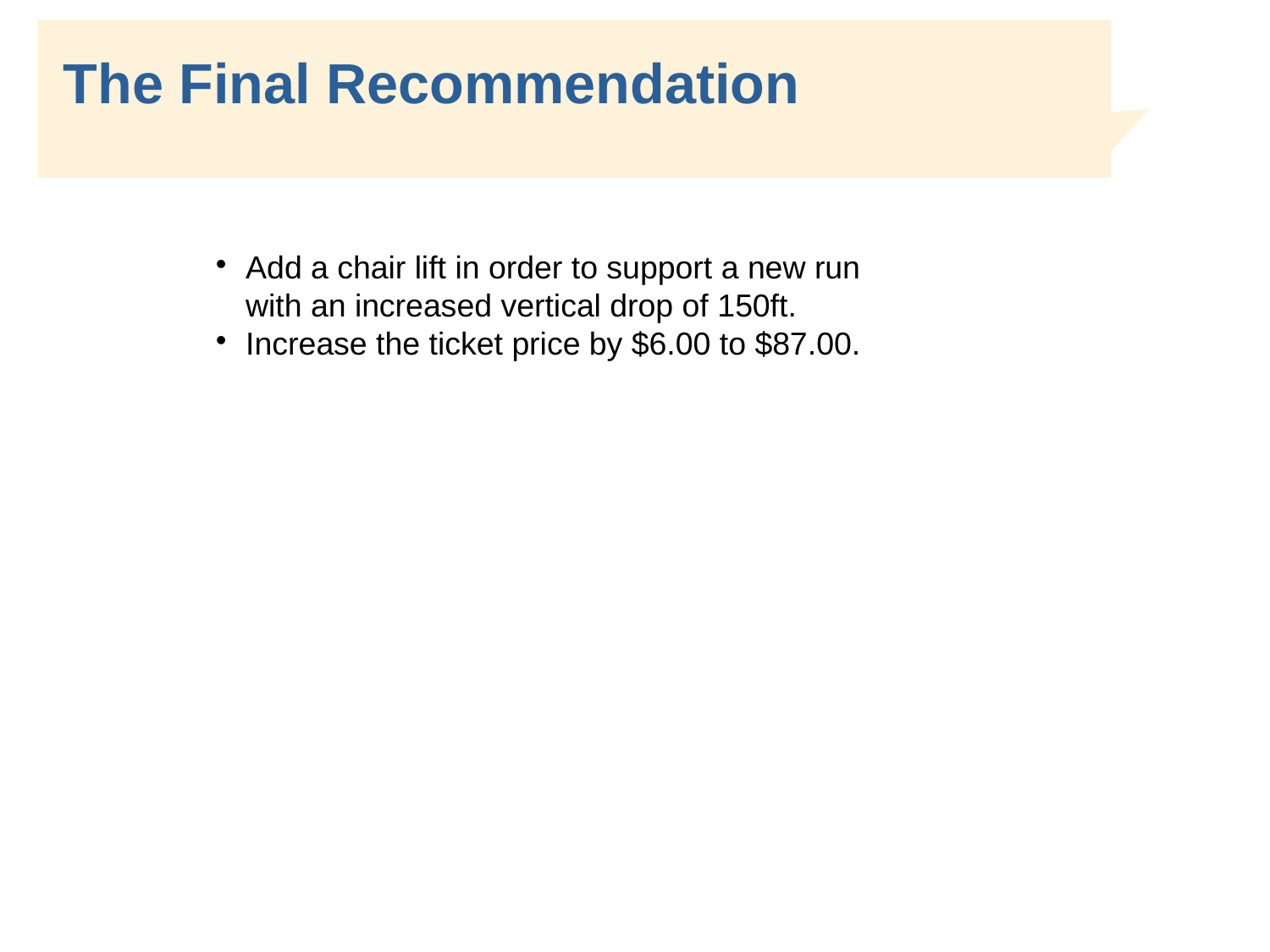

The Final Recommendation
Add a chair lift in order to support a new run with an increased vertical drop of 150ft.
Increase the ticket price by $6.00 to $87.00.